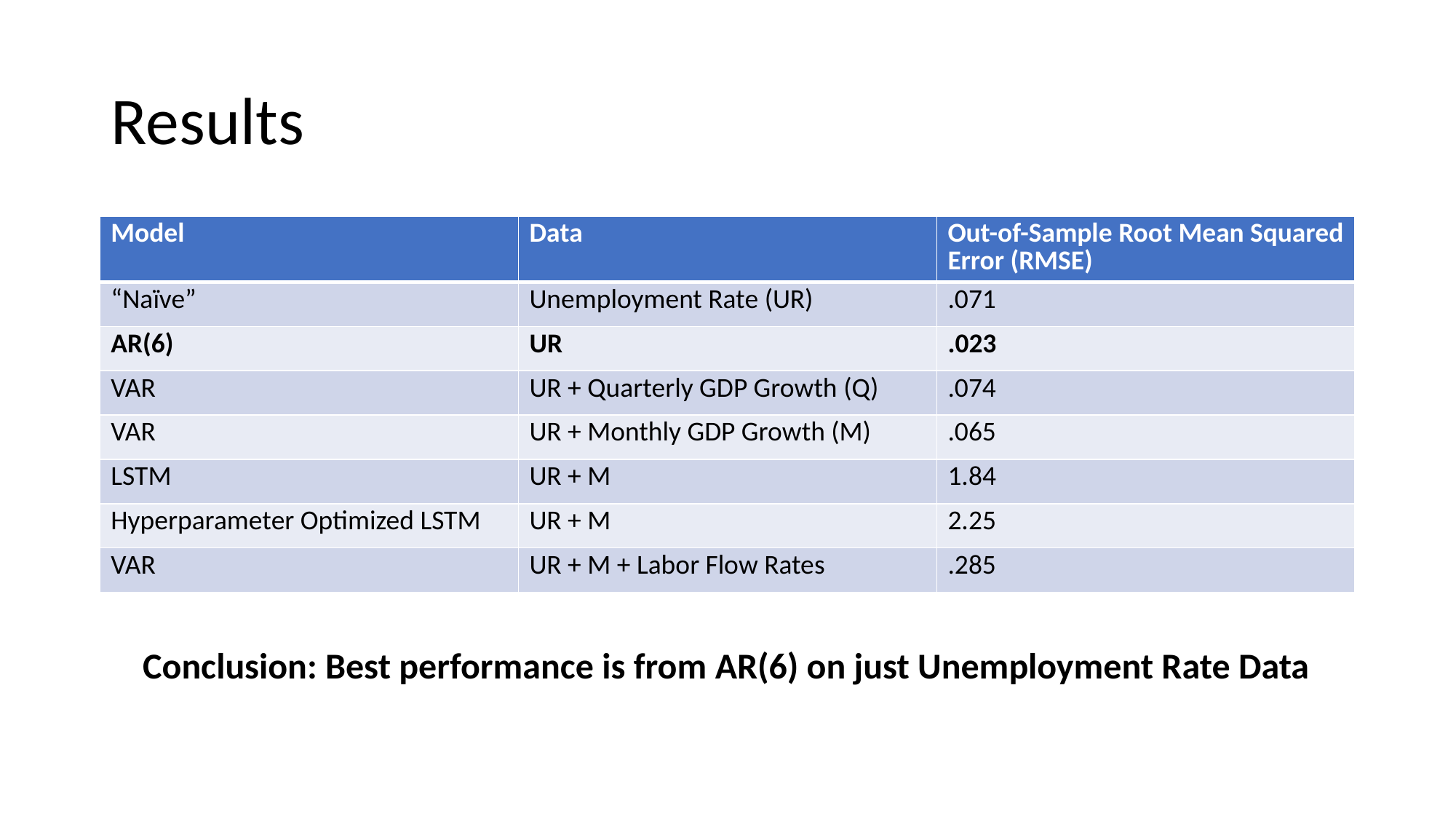

# Results
| Model | Data | Out-of-Sample Root Mean Squared Error (RMSE) |
| --- | --- | --- |
| “Naïve” | Unemployment Rate (UR) | .071 |
| AR(6) | UR | .023 |
| VAR | UR + Quarterly GDP Growth (Q) | .074 |
| VAR | UR + Monthly GDP Growth (M) | .065 |
| LSTM | UR + M | 1.84 |
| Hyperparameter Optimized LSTM | UR + M | 2.25 |
| VAR | UR + M + Labor Flow Rates | .285 |
Conclusion: Best performance is from AR(6) on just Unemployment Rate Data